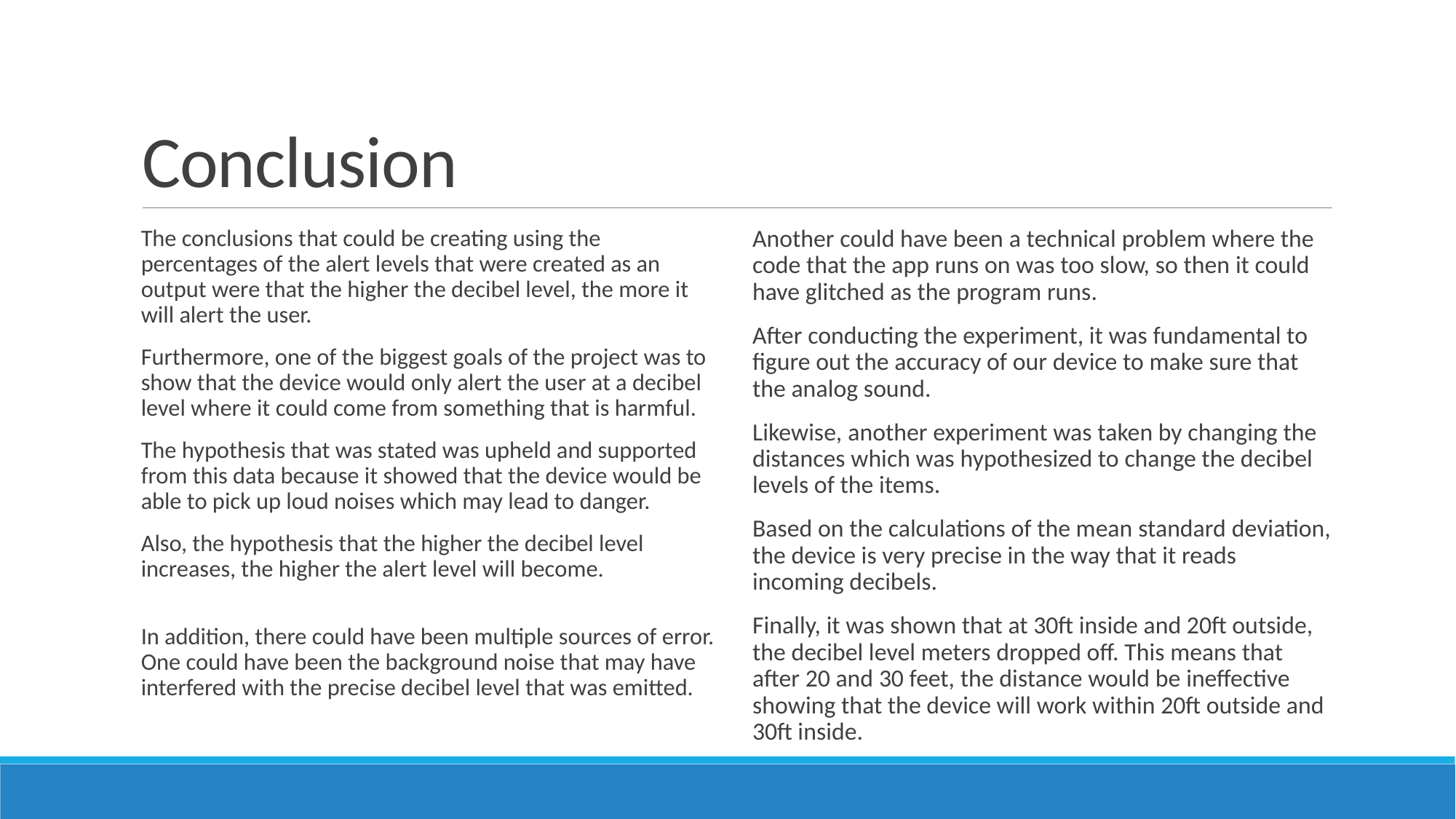

# Conclusion
The conclusions that could be creating using the percentages of the alert levels that were created as an output were that the higher the decibel level, the more it will alert the user.
Furthermore, one of the biggest goals of the project was to show that the device would only alert the user at a decibel level where it could come from something that is harmful.
The hypothesis that was stated was upheld and supported from this data because it showed that the device would be able to pick up loud noises which may lead to danger.
Also, the hypothesis that the higher the decibel level increases, the higher the alert level will become.
In addition, there could have been multiple sources of error. One could have been the background noise that may have interfered with the precise decibel level that was emitted.

Another could have been a technical problem where the code that the app runs on was too slow, so then it could have glitched as the program runs.
After conducting the experiment, it was fundamental to figure out the accuracy of our device to make sure that the analog sound.
Likewise, another experiment was taken by changing the distances which was hypothesized to change the decibel levels of the items.
Based on the calculations of the mean standard deviation, the device is very precise in the way that it reads incoming decibels.
Finally, it was shown that at 30ft inside and 20ft outside, the decibel level meters dropped off. This means that after 20 and 30 feet, the distance would be ineffective showing that the device will work within 20ft outside and 30ft inside.